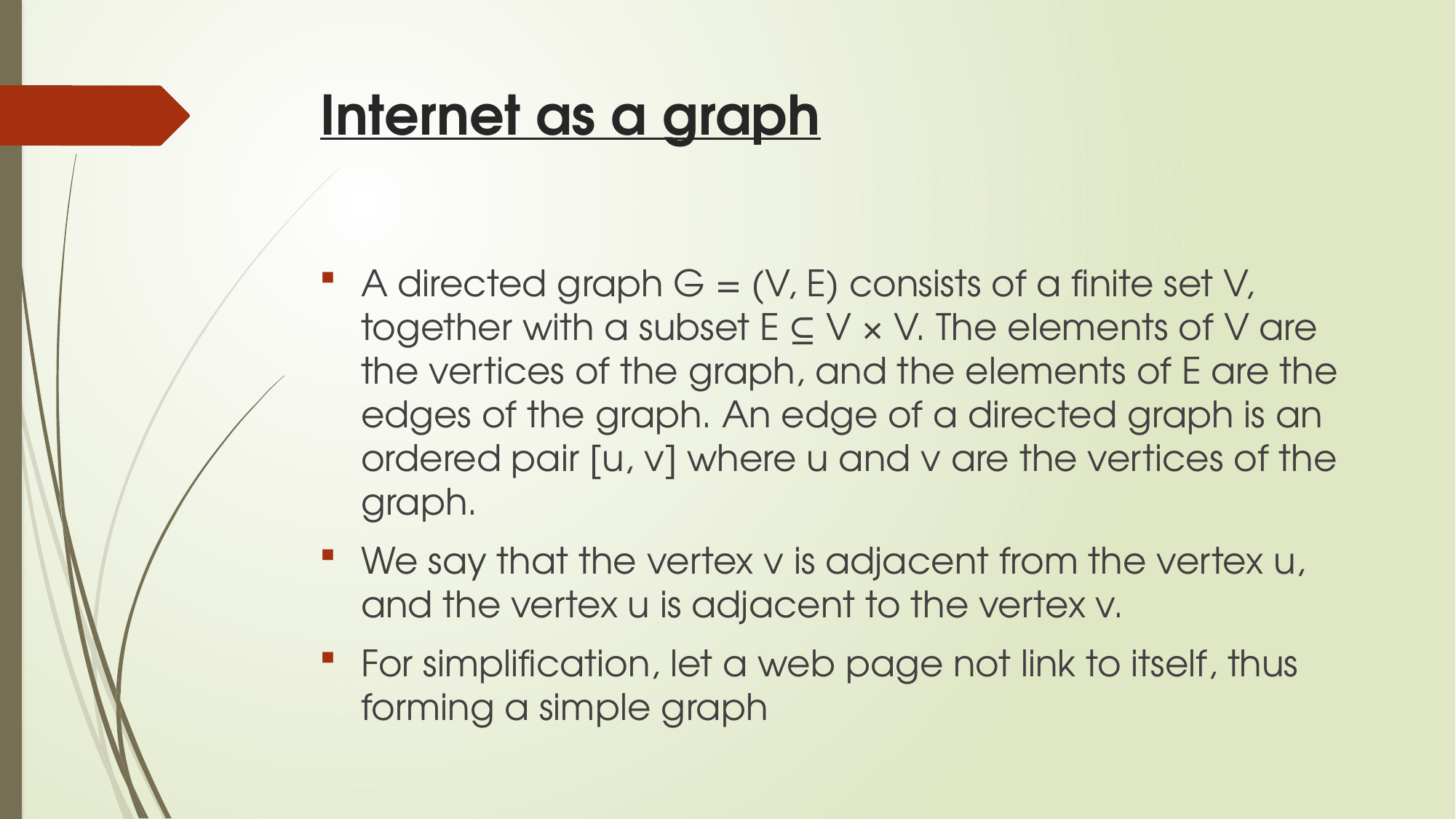

# Internet as a graph
A directed graph G = (V, E) consists of a finite set V, together with a subset E ⊆ V × V. The elements of V are the vertices of the graph, and the elements of E are the edges of the graph. An edge of a directed graph is an ordered pair [u, v] where u and v are the vertices of the graph.
We say that the vertex v is adjacent from the vertex u, and the vertex u is adjacent to the vertex v.
For simplification, let a web page not link to itself, thus forming a simple graph